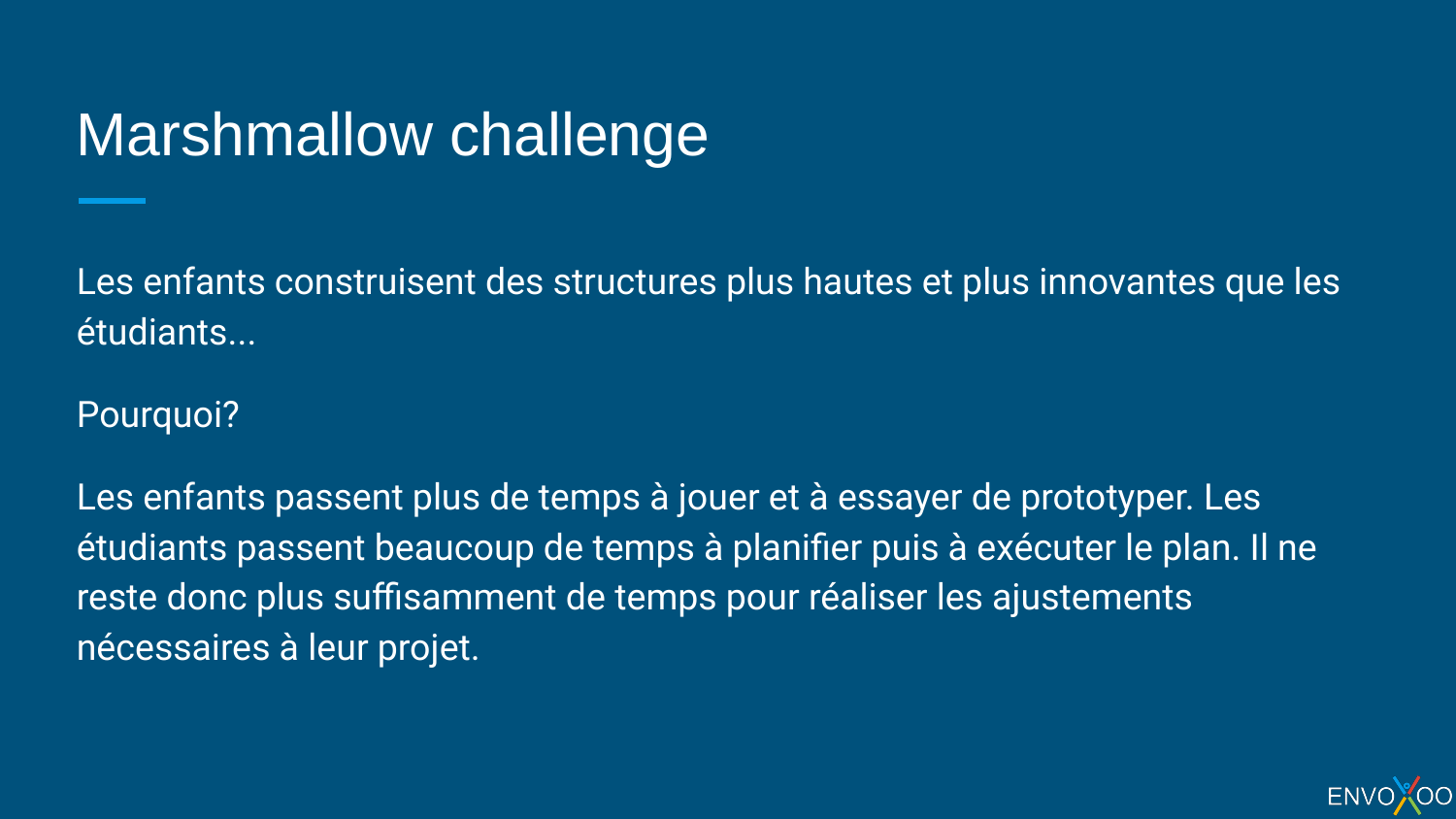

# Marshmallow challenge
Les enfants construisent des structures plus hautes et plus innovantes que les étudiants...
Pourquoi?
Les enfants passent plus de temps à jouer et à essayer de prototyper. Les étudiants passent beaucoup de temps à planifier puis à exécuter le plan. Il ne reste donc plus suffisamment de temps pour réaliser les ajustements nécessaires à leur projet.